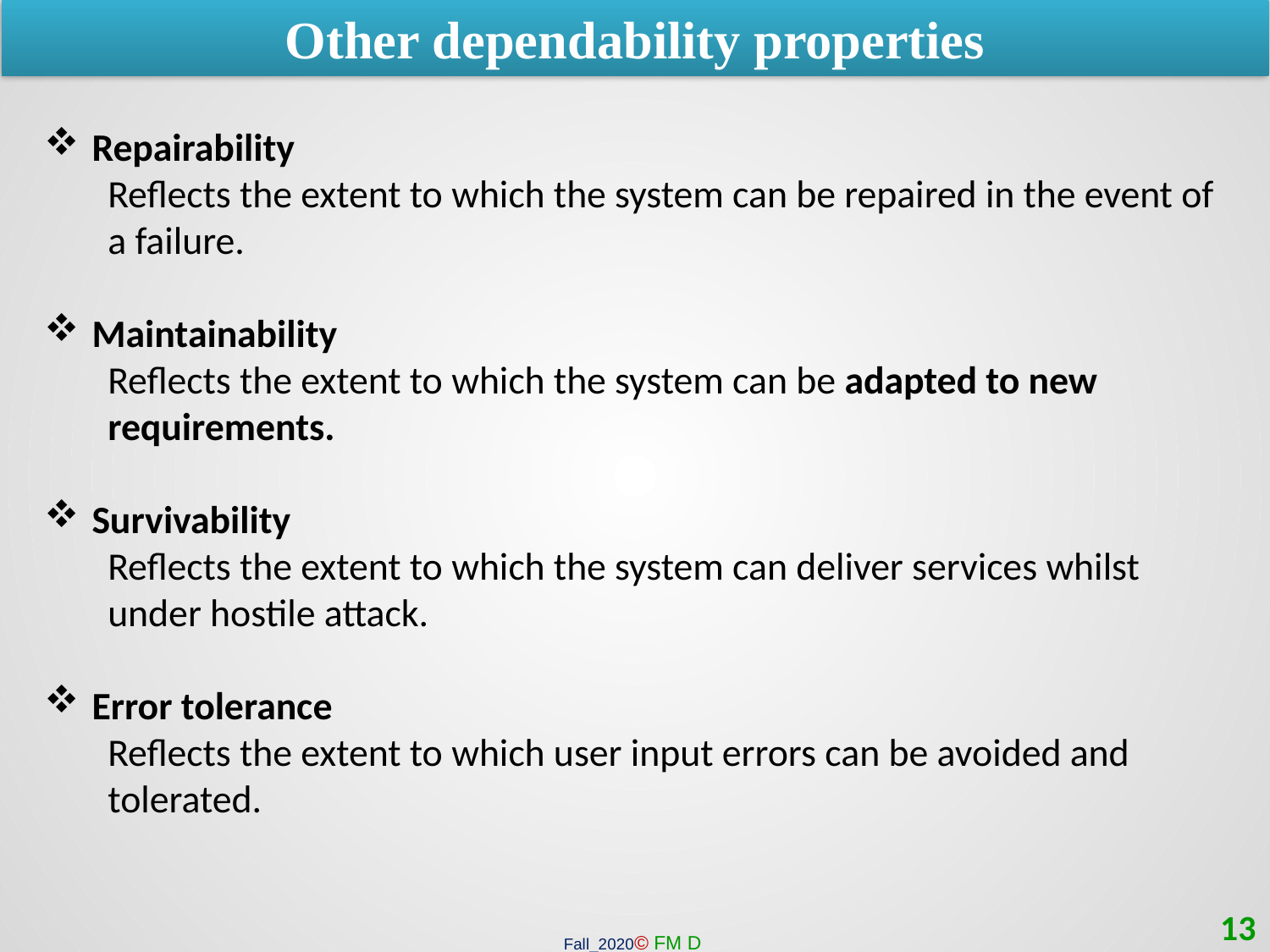

Other dependability properties
Repairability
Reflects the extent to which the system can be repaired in the event of a failure.

Maintainability
Reflects the extent to which the system can be adapted to new requirements.

Survivability
Reflects the extent to which the system can deliver services whilst under hostile attack.

Error tolerance
Reflects the extent to which user input errors can be avoided and tolerated.
13